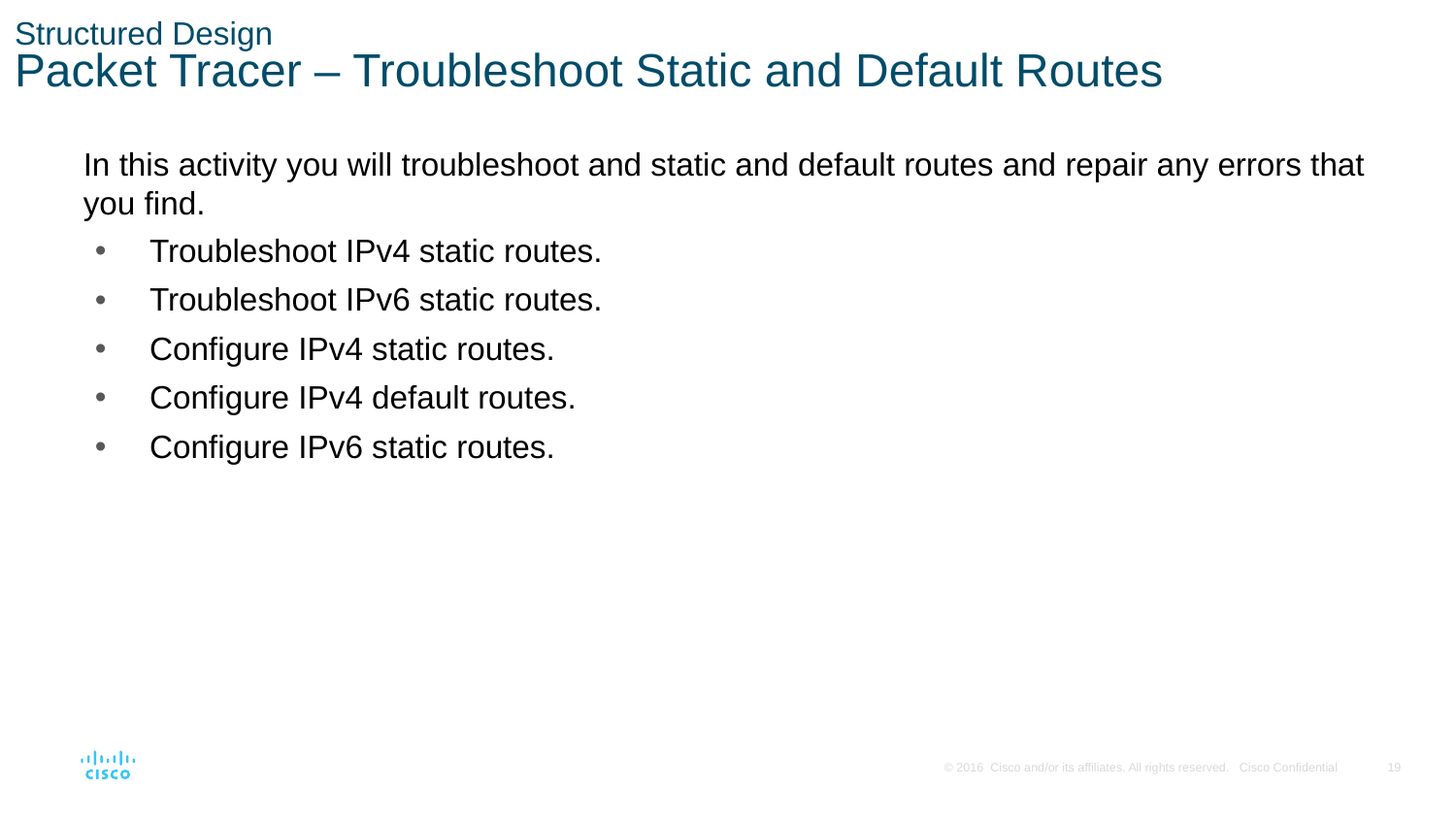

# Structured Design Packet Tracer – Troubleshoot Static and Default Routes
In this activity you will troubleshoot and static and default routes and repair any errors that you find.
Troubleshoot IPv4 static routes.
Troubleshoot IPv6 static routes.
Configure IPv4 static routes.
Configure IPv4 default routes.
Configure IPv6 static routes.